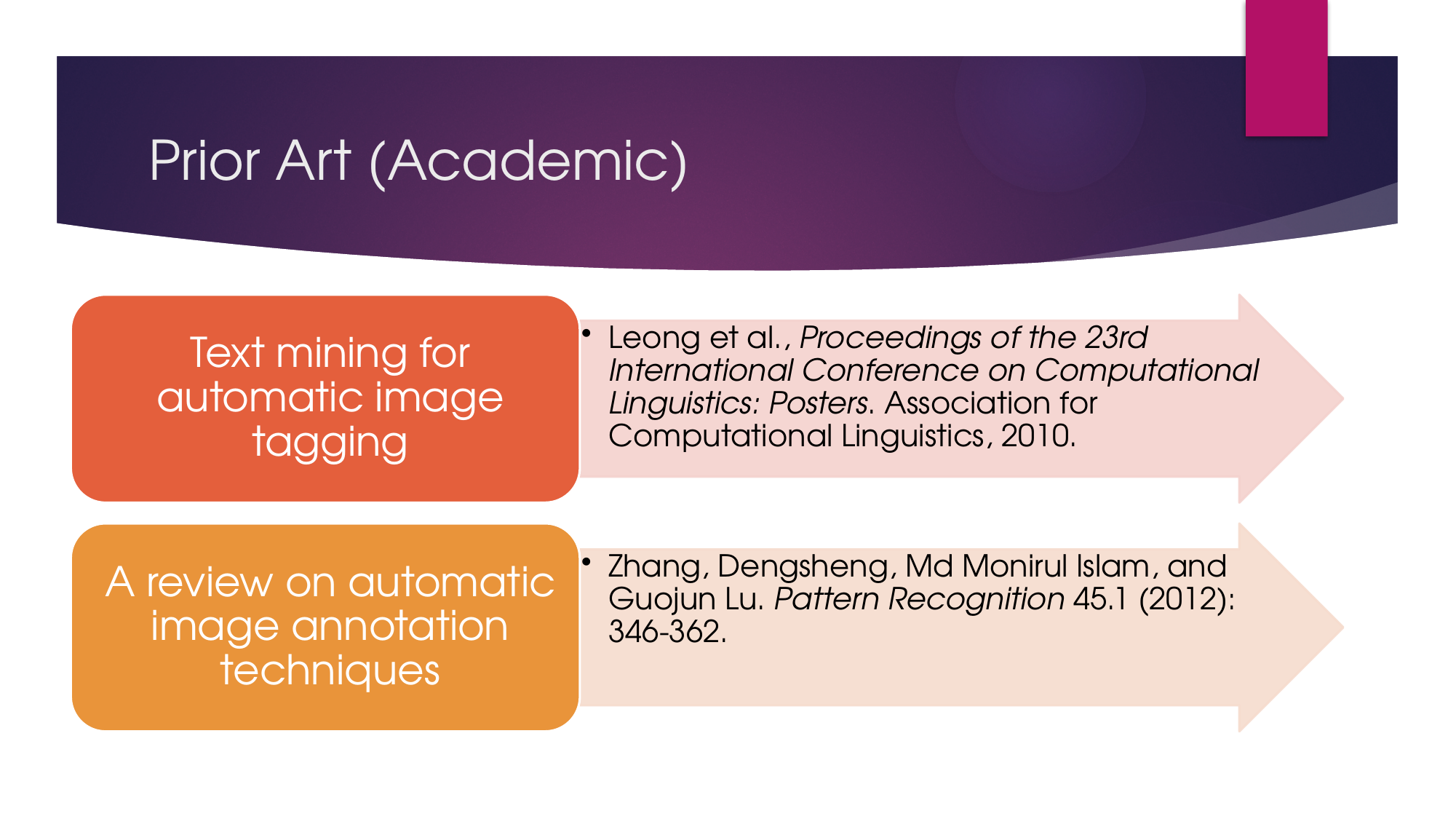

# Prior Art (Academic)
Leong et al., Proceedings of the 23rd International Conference on Computational Linguistics: Posters. Association for Computational Linguistics, 2010.
Text mining for automatic image tagging
Zhang, Dengsheng, Md Monirul Islam, and Guojun Lu. Pattern Recognition 45.1 (2012): 346-362.
A review on automatic image annotation techniques